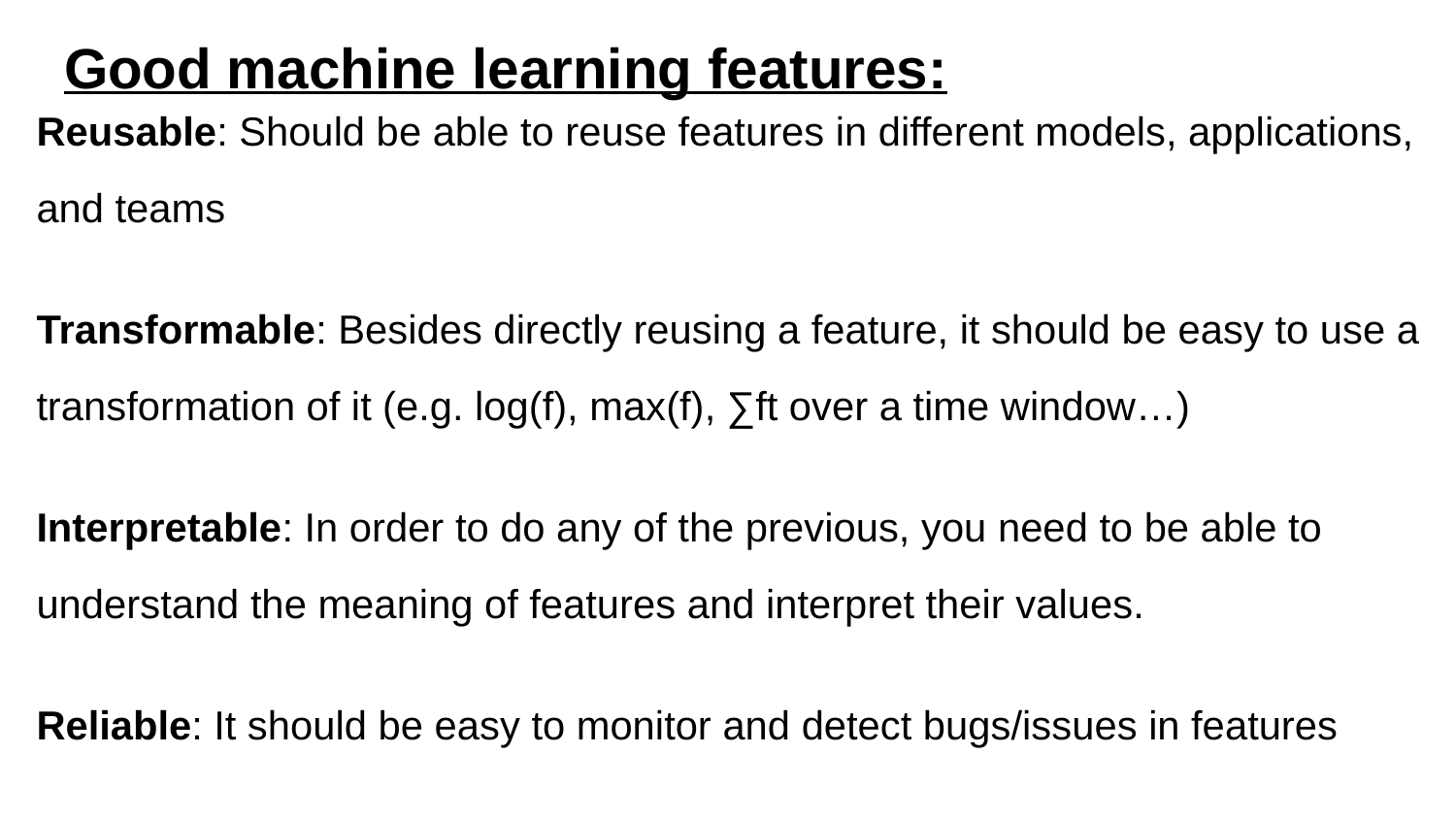

# Good machine learning features:
Reusable: Should be able to reuse features in different models, applications, and teams
Transformable: Besides directly reusing a feature, it should be easy to use a transformation of it (e.g. log(f), max(f), ∑ft over a time window…)
Interpretable: In order to do any of the previous, you need to be able to understand the meaning of features and interpret their values.
Reliable: It should be easy to monitor and detect bugs/issues in features